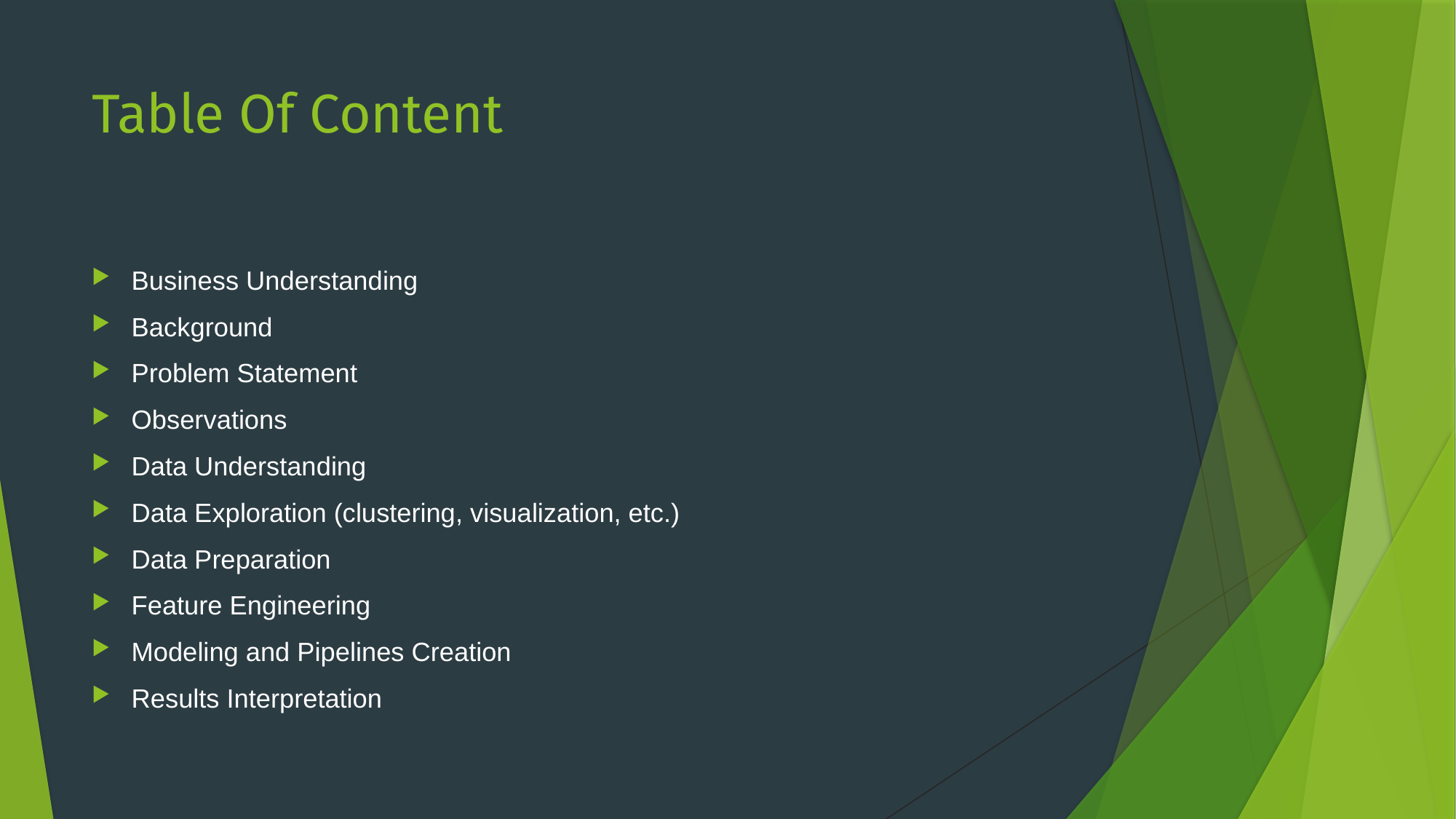

# Table Of Content
Business Understanding
Background
Problem Statement
Observations
Data Understanding
Data Exploration (clustering, visualization, etc.)
Data Preparation
Feature Engineering
Modeling and Pipelines Creation
Results Interpretation